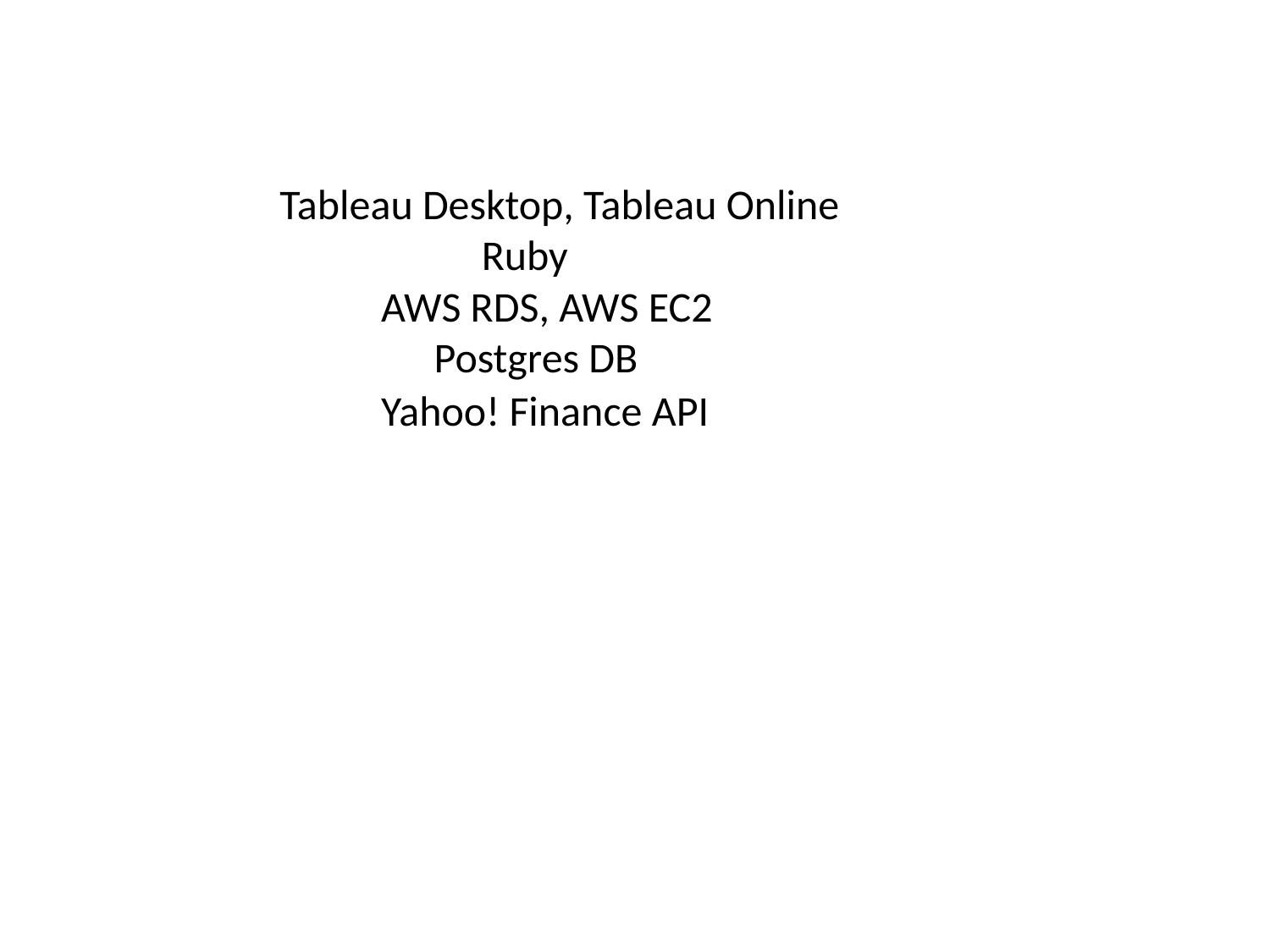

Tableau Desktop, Tableau Online
Ruby
AWS RDS, AWS EC2
Postgres DB
Yahoo! Finance API